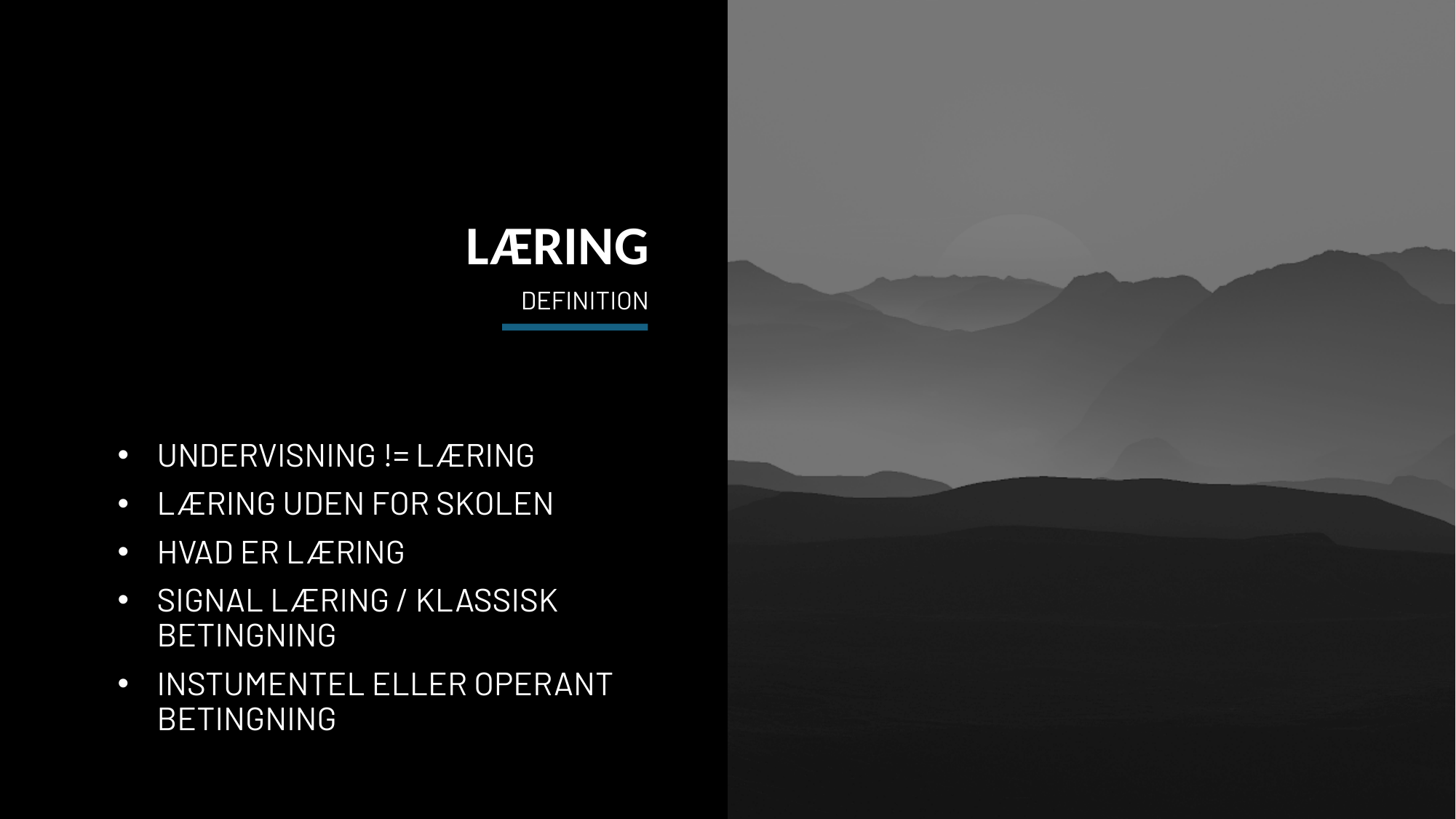

LÆRING
# DEFINITION

UNDERVISNING != LÆRING
LÆRING UDEN FOR SKOLEN
HVAD ER LÆRING
SIGNAL LÆRING / KLASSISK BETINGNING
INSTUMENTEL ELLER OPERANT BETINGNING